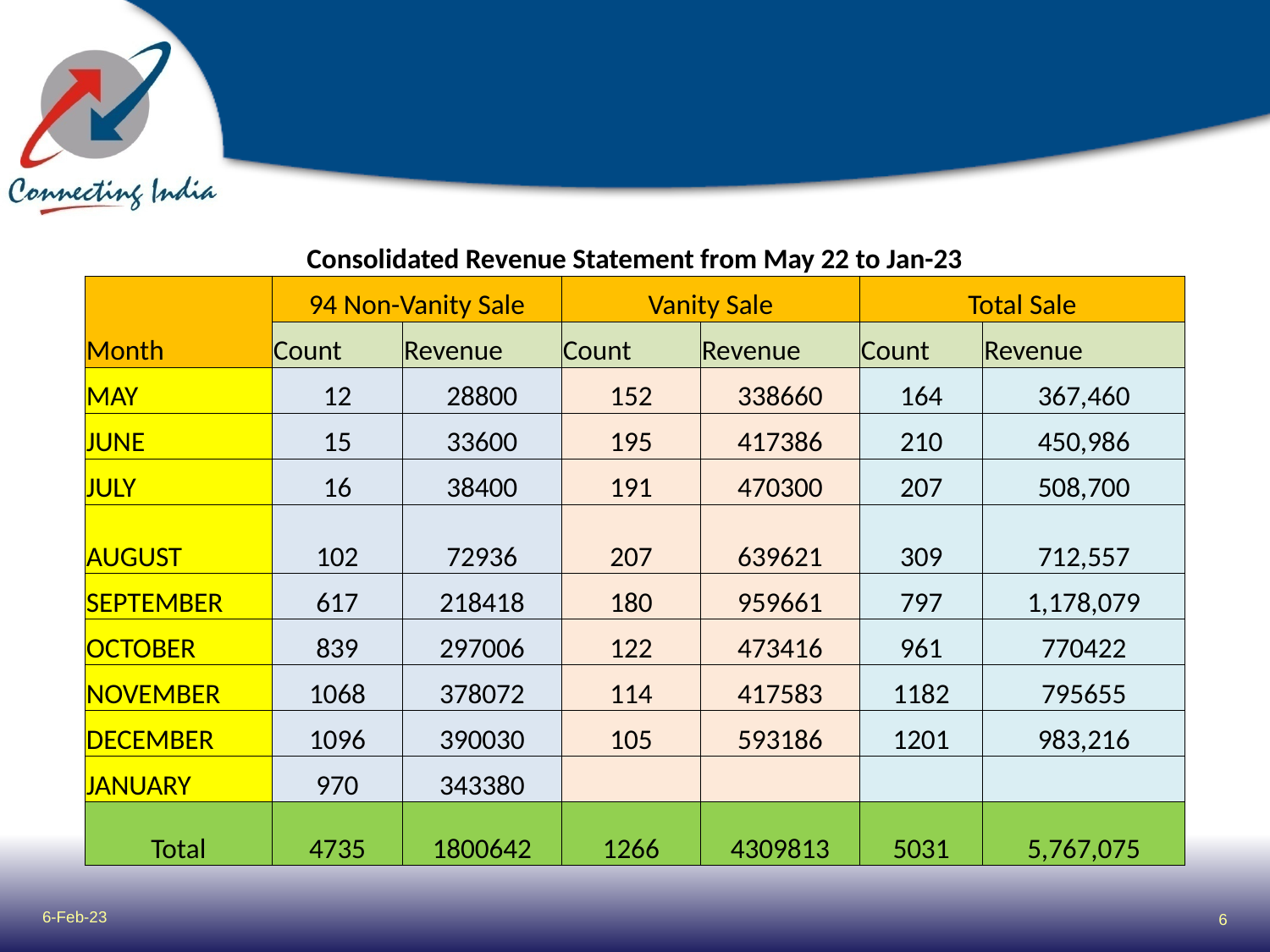

| Consolidated Revenue Statement from May 22 to Jan-23 |  |  |  |  |  |  |
| --- | --- | --- | --- | --- | --- | --- |
| Month | 94 Non-Vanity Sale |  | Vanity Sale |  | Total Sale |  |
|  | Count | Revenue | Count | Revenue | Count | Revenue |
| MAY | 12 | 28800 | 152 | 338660 | 164 | 367,460 |
| JUNE | 15 | 33600 | 195 | 417386 | 210 | 450,986 |
| JULY | 16 | 38400 | 191 | 470300 | 207 | 508,700 |
| AUGUST | 102 | 72936 | 207 | 639621 | 309 | 712,557 |
| SEPTEMBER | 617 | 218418 | 180 | 959661 | 797 | 1,178,079 |
| OCTOBER | 839 | 297006 | 122 | 473416 | 961 | 770422 |
| NOVEMBER | 1068 | 378072 | 114 | 417583 | 1182 | 795655 |
| DECEMBER | 1096 | 390030 | 105 | 593186 | 1201 | 983,216 |
| JANUARY | 970 | 343380 |  |  |  |  |
| Total | 4735 | 1800642 | 1266 | 4309813 | 5031 | 5,767,075 |